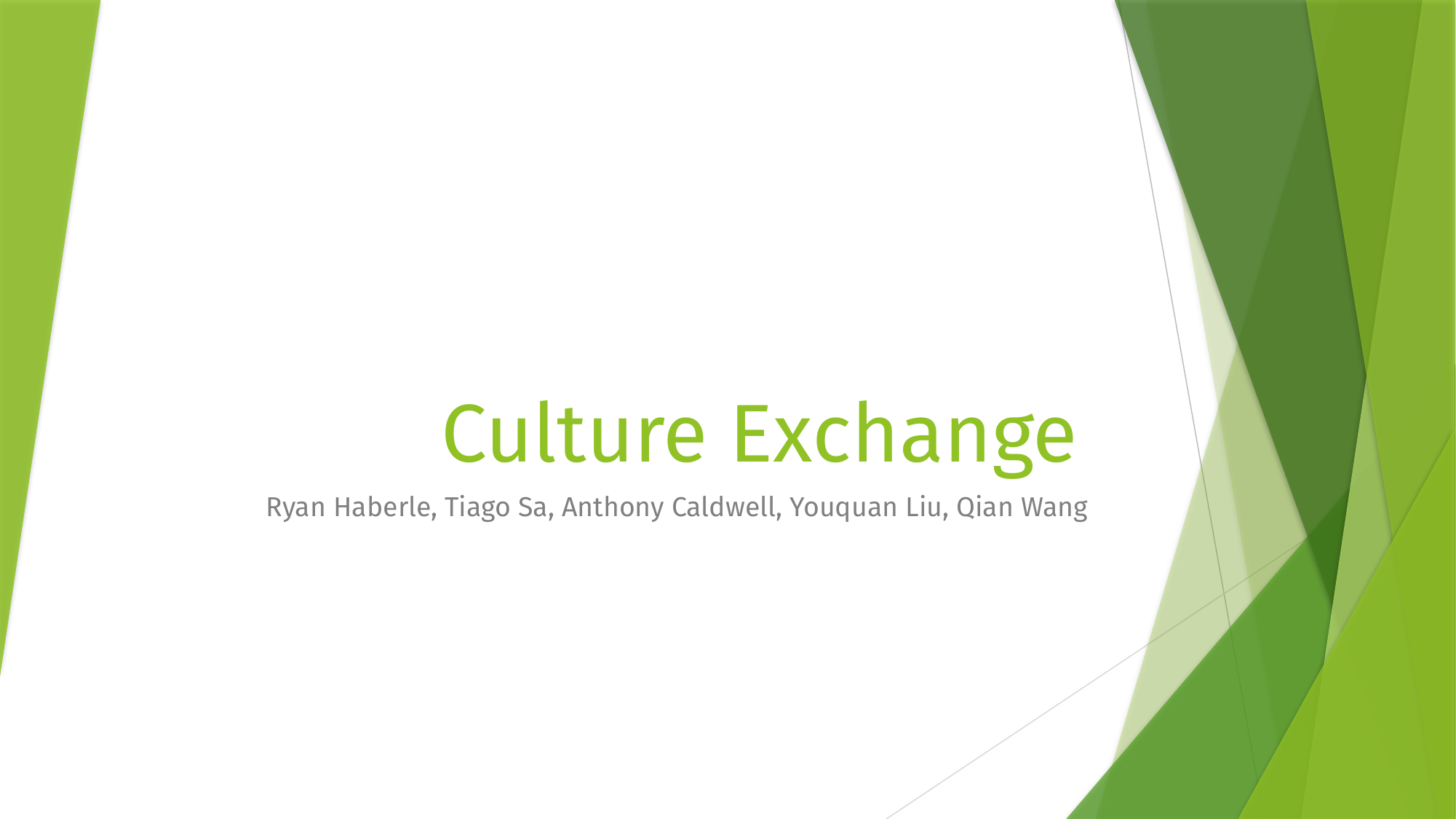

# Culture Exchange
Ryan Haberle, Tiago Sa, Anthony Caldwell, Youquan Liu, Qian Wang